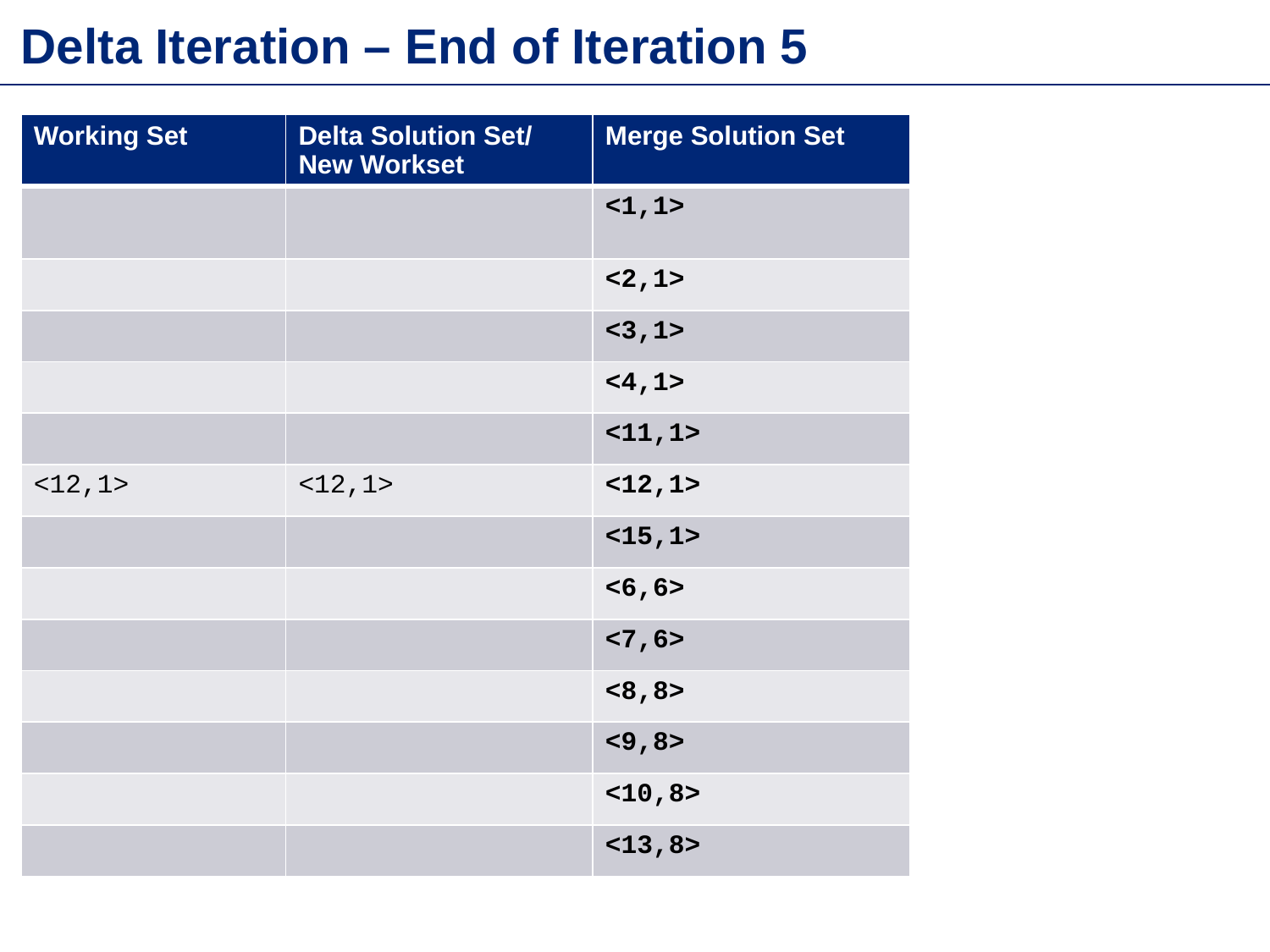

Delta Iteration – End of Iteration 5
| Working Set | Delta Solution Set/ New Workset | Merge Solution Set |
| --- | --- | --- |
|  |  | <1,1> |
|  |  | <2,1> |
|  |  | <3,1> |
|  |  | <4,1> |
|  |  | <11,1> |
| <12,1> | <12,1> | <12,1> |
|  |  | <15,1> |
|  |  | <6,6> |
|  |  | <7,6> |
|  |  | <8,8> |
|  |  | <9,8> |
|  |  | <10,8> |
|  |  | <13,8> |